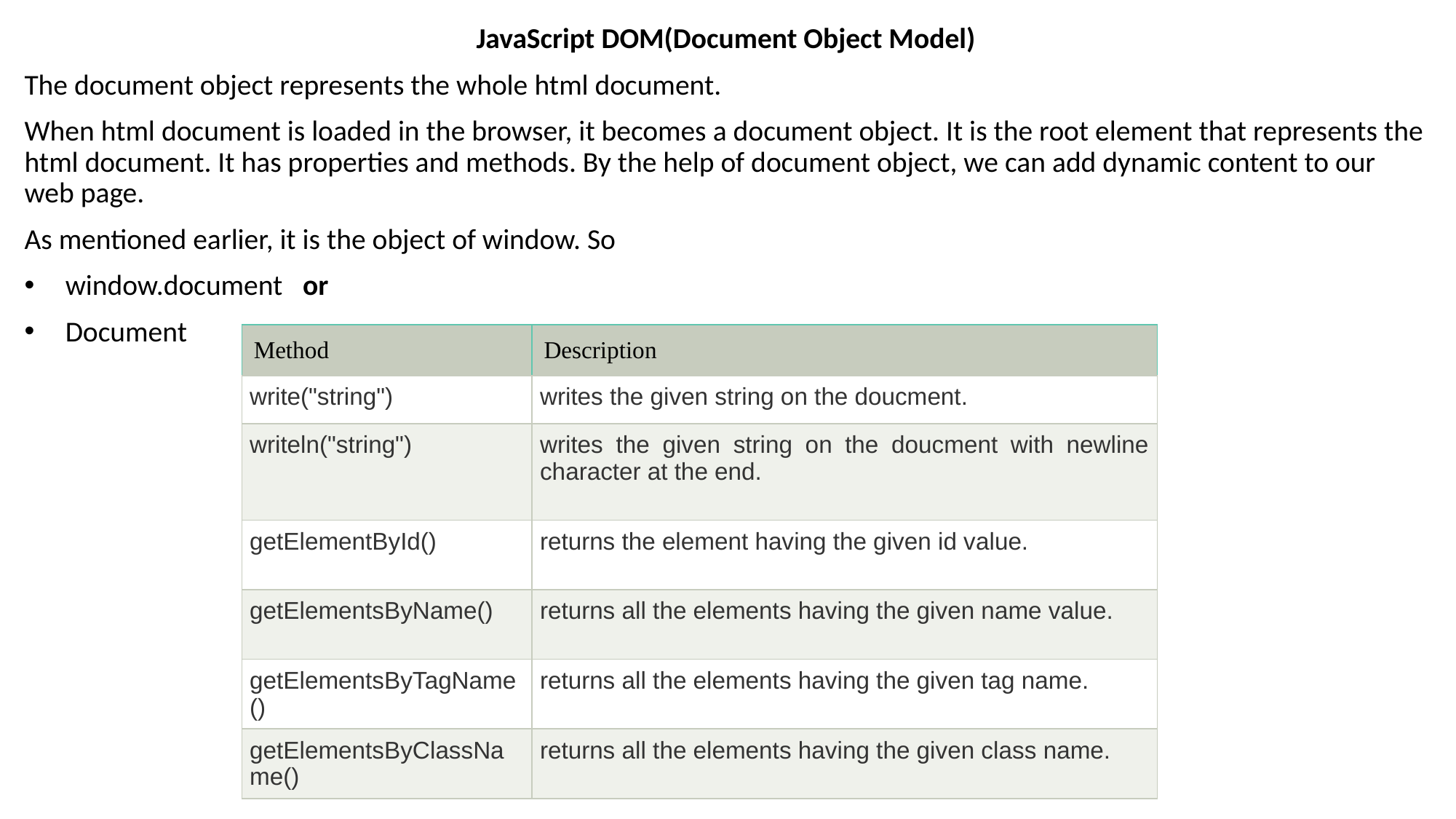

JavaScript DOM(Document Object Model)
The document object represents the whole html document.
When html document is loaded in the browser, it becomes a document object. It is the root element that represents the html document. It has properties and methods. By the help of document object, we can add dynamic content to our web page.
As mentioned earlier, it is the object of window. So
window.document   or
Document

| Method | Description |
| --- | --- |
| write("string") | writes the given string on the doucment. |
| writeln("string") | writes the given string on the doucment with newline character at the end. |
| getElementById() | returns the element having the given id value. |
| getElementsByName() | returns all the elements having the given name value. |
| getElementsByTagName() | returns all the elements having the given tag name. |
| getElementsByClassName() | returns all the elements having the given class name. |